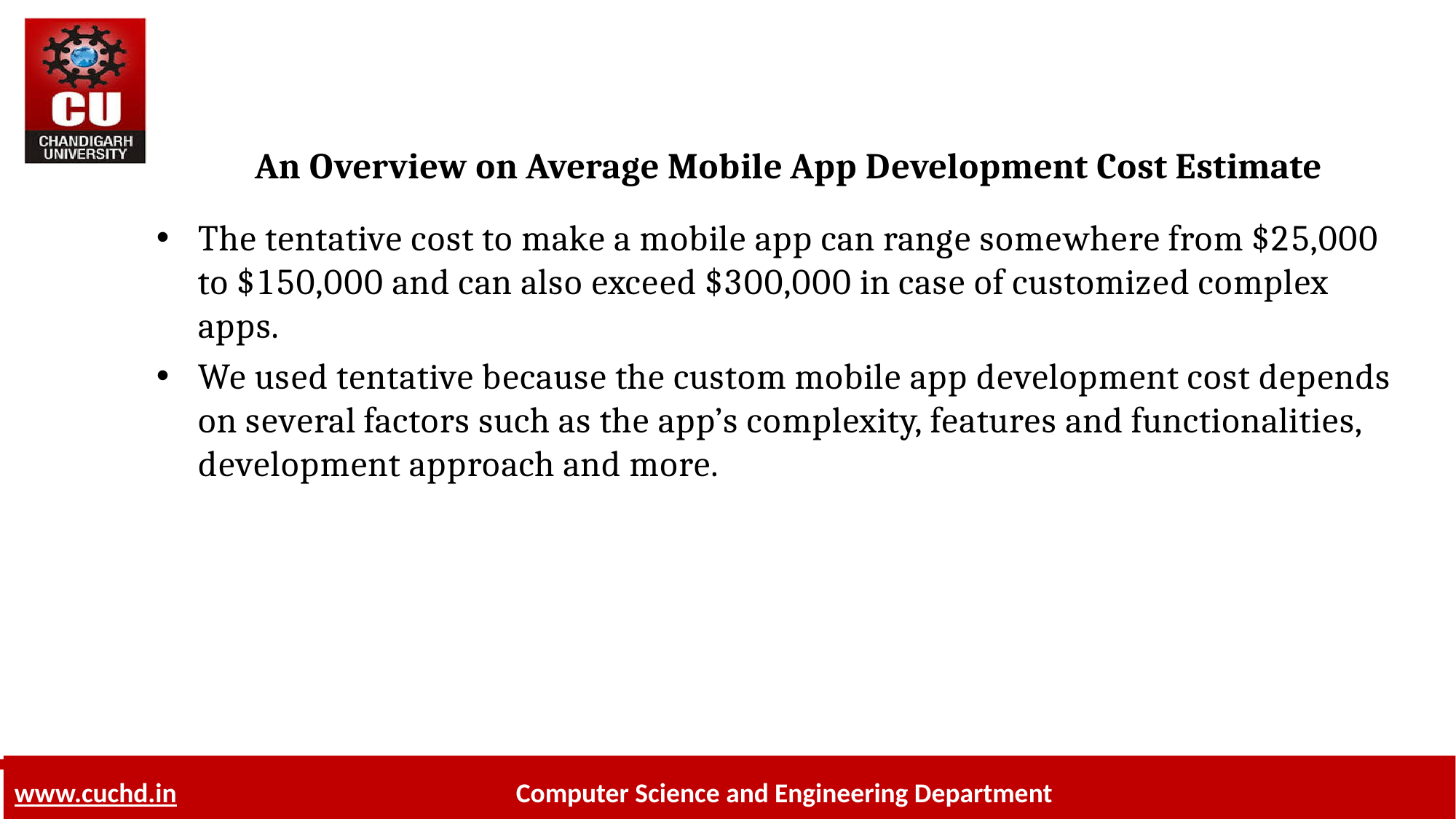

# An Overview on Average Mobile App Development Cost Estimate
The tentative cost to make a mobile app can range somewhere from $25,000 to $150,000 and can also exceed $300,000 in case of customized complex apps.
We used tentative because the custom mobile app development cost depends on several factors such as the app’s complexity, features and functionalities, development approach and more.